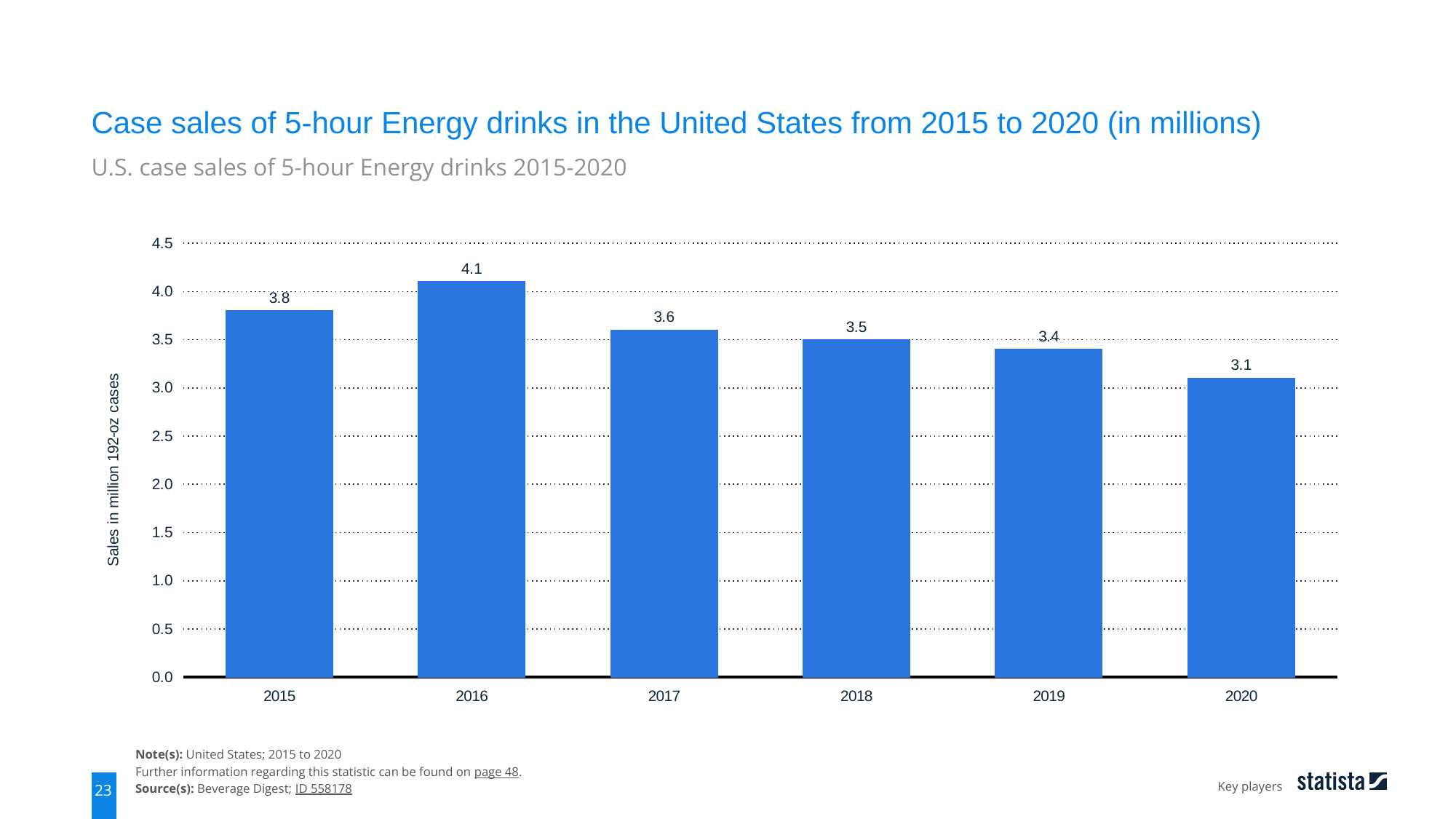

Case sales of 5-hour Energy drinks in the United States from 2015 to 2020 (in millions)
U.S. case sales of 5-hour Energy drinks 2015-2020

### Chart

| Category | Column1 |
|---|---|
| 2015 | 3.8 |
| 2016 | 4.1 |
| 2017 | 3.6 |
| 2018 | 3.5 |
| 2019 | 3.4 |
| 2020 | 3.1 |
Note(s): United States; 2015 to 2020
Further information regarding this statistic can be found on page 48.
Source(s): Beverage Digest; ID 558178
Key players

23